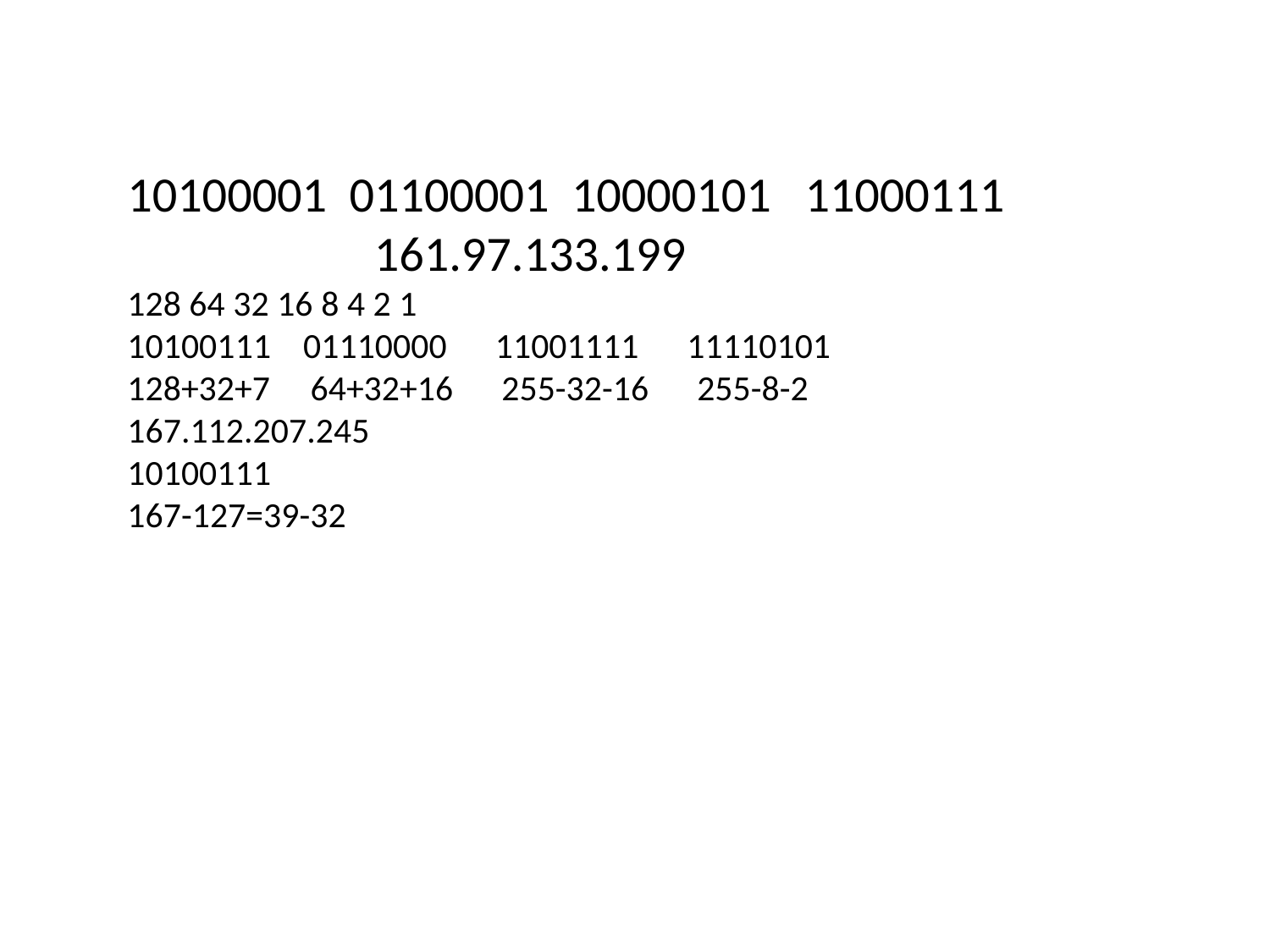

10100001  01100001  10000101   11000111
                      161.97.133.199
128 64 32 16 8 4 2 1
10100111    01110000      11001111      11110101
128+32+7     64+32+16      255-32-16      255-8-2
167.112.207.245
10100111
167-127=39-32